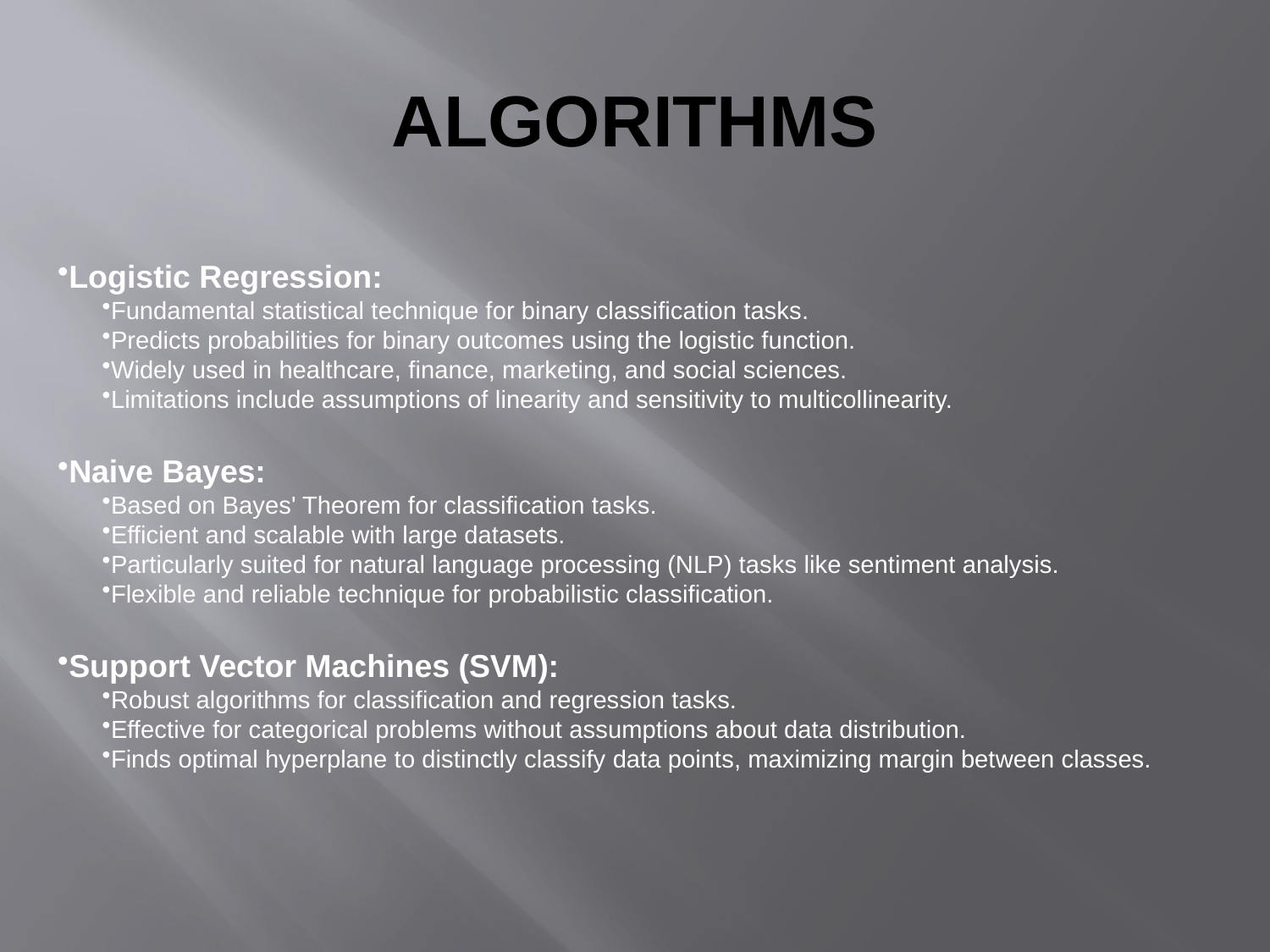

# ALGORITHMS
Logistic Regression:
Fundamental statistical technique for binary classification tasks.
Predicts probabilities for binary outcomes using the logistic function.
Widely used in healthcare, finance, marketing, and social sciences.
Limitations include assumptions of linearity and sensitivity to multicollinearity.

Naive Bayes:
Based on Bayes' Theorem for classification tasks.
Efficient and scalable with large datasets.
Particularly suited for natural language processing (NLP) tasks like sentiment analysis.
Flexible and reliable technique for probabilistic classification.

Support Vector Machines (SVM):
Robust algorithms for classification and regression tasks.
Effective for categorical problems without assumptions about data distribution.
Finds optimal hyperplane to distinctly classify data points, maximizing margin between classes.